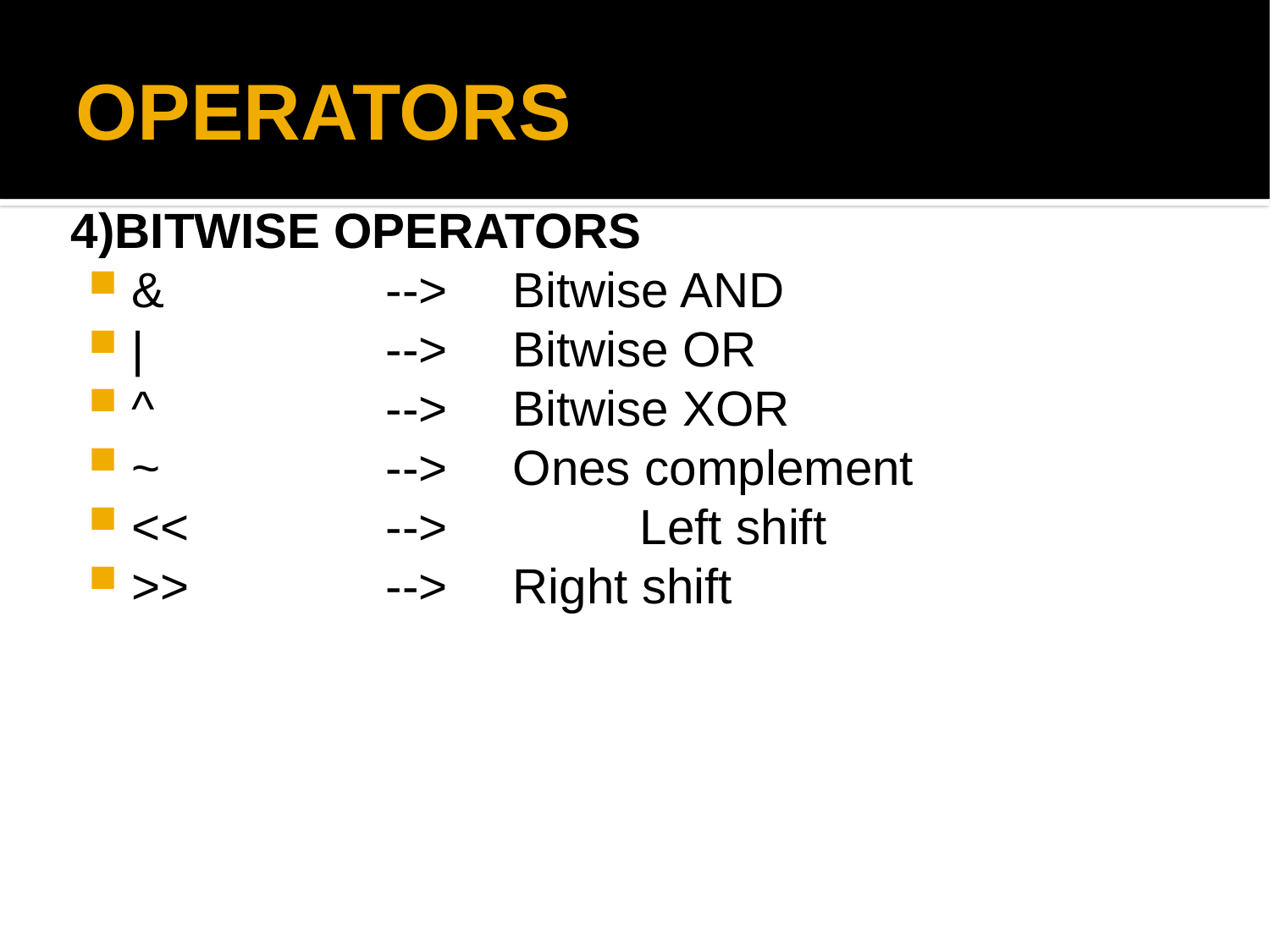

OPERATORS
4)BITWISE OPERATORS
&		-->	Bitwise AND
|		-->	Bitwise OR
^		-->	Bitwise XOR
~		-->	Ones complement
<<		-->		Left shift
>>		-->	Right shift